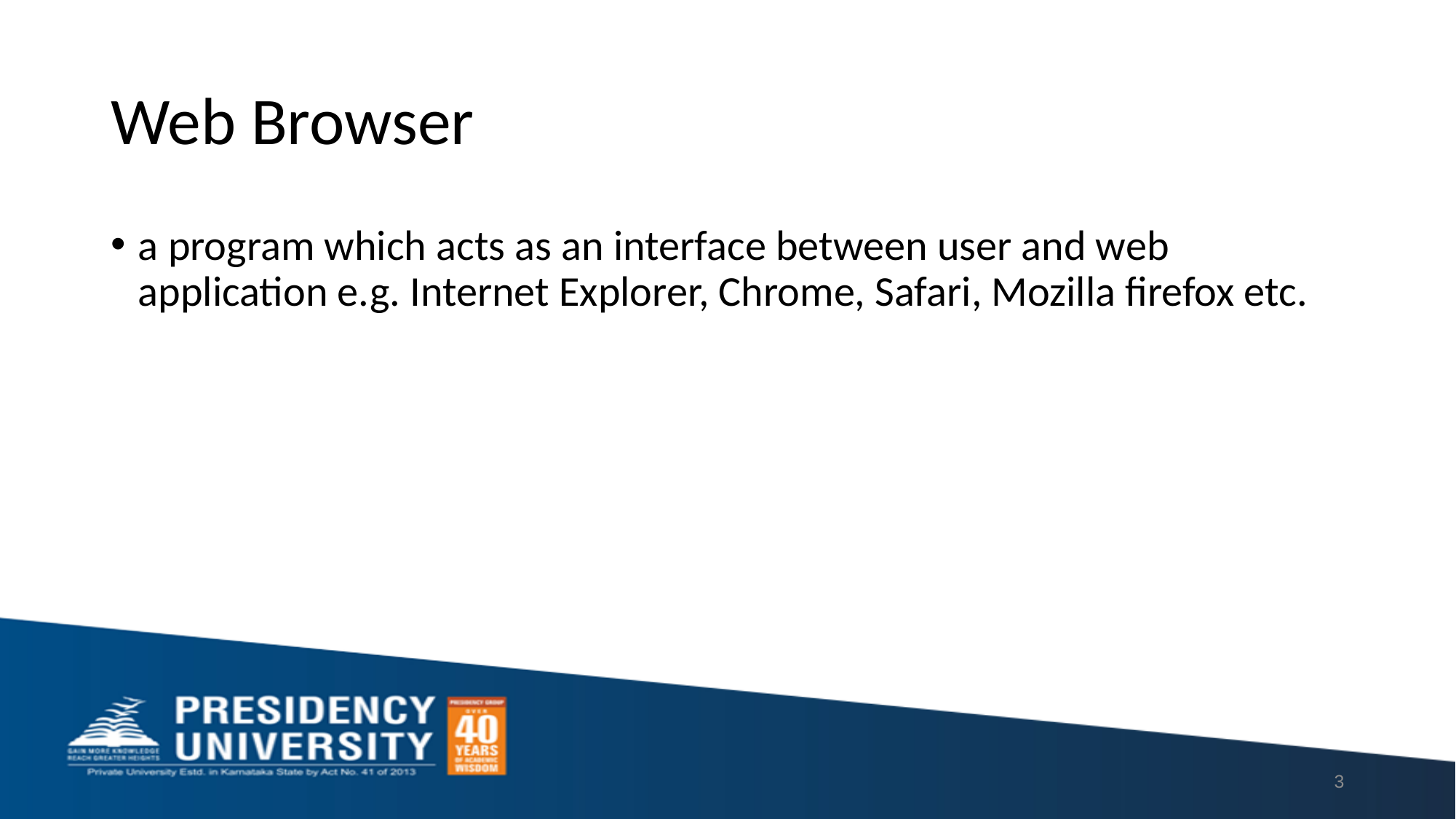

# Web Browser
a program which acts as an interface between user and web application e.g. Internet Explorer, Chrome, Safari, Mozilla firefox etc.

3